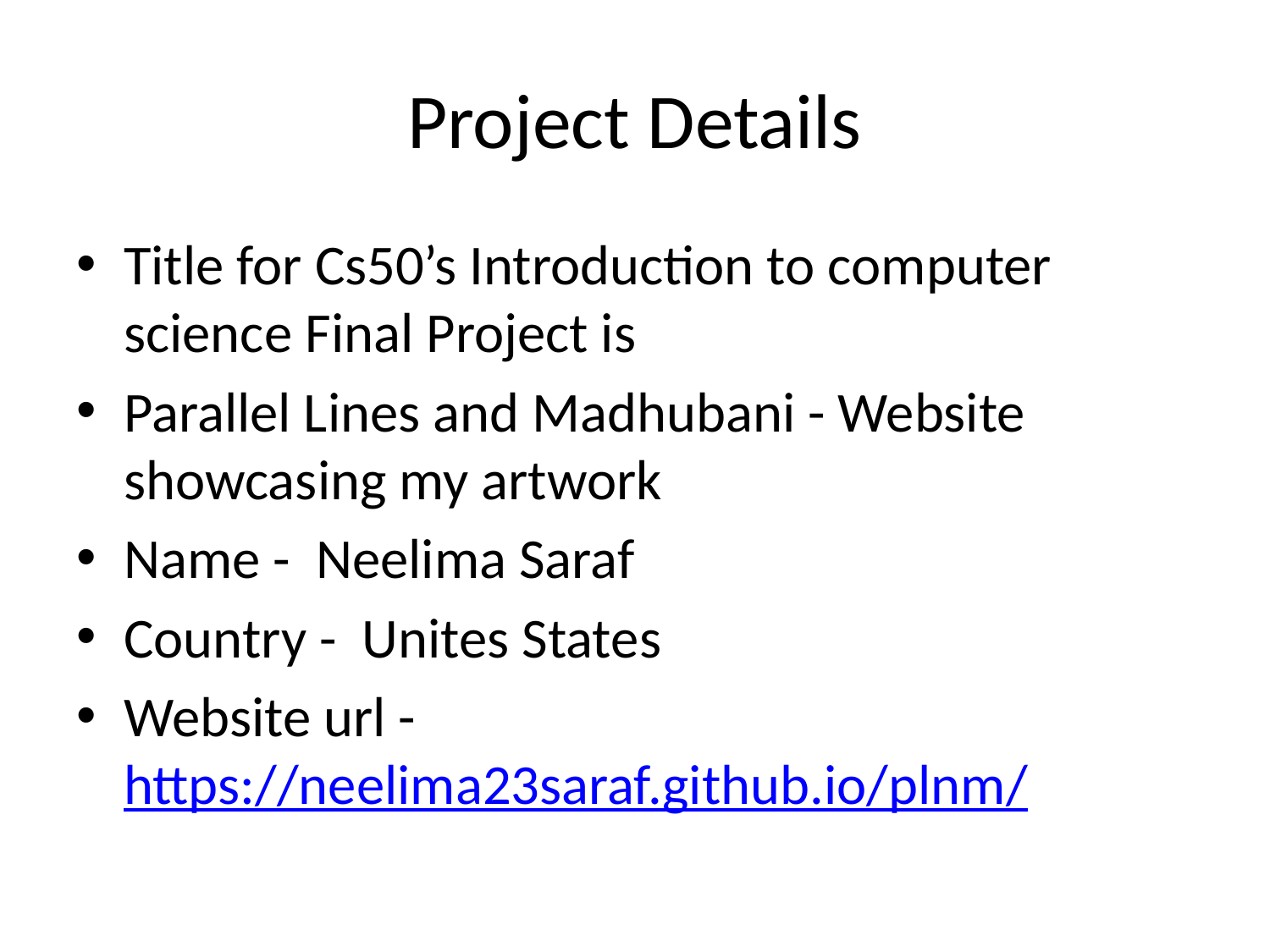

# Project Details
Title for Cs50’s Introduction to computer science Final Project is
Parallel Lines and Madhubani - Website showcasing my artwork
Name -  Neelima Saraf
Country -  Unites States
Website url - https://neelima23saraf.github.io/plnm/